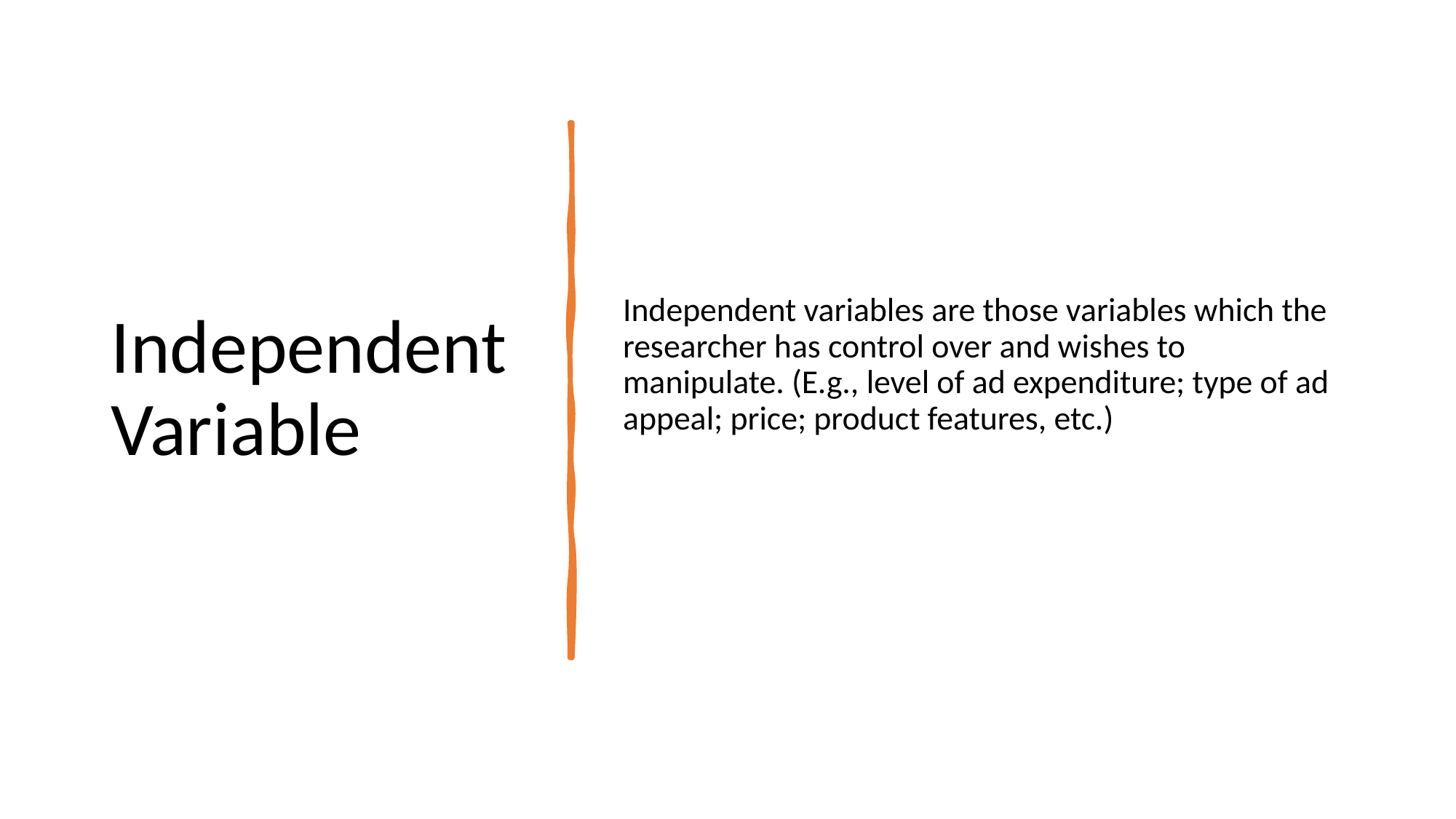

# Independent Variable
Independent variables are those variables which the researcher has control over and wishes to manipulate. (E.g., level of ad expenditure; type of ad appeal; price; product features, etc.)

Mike Nguyen
44